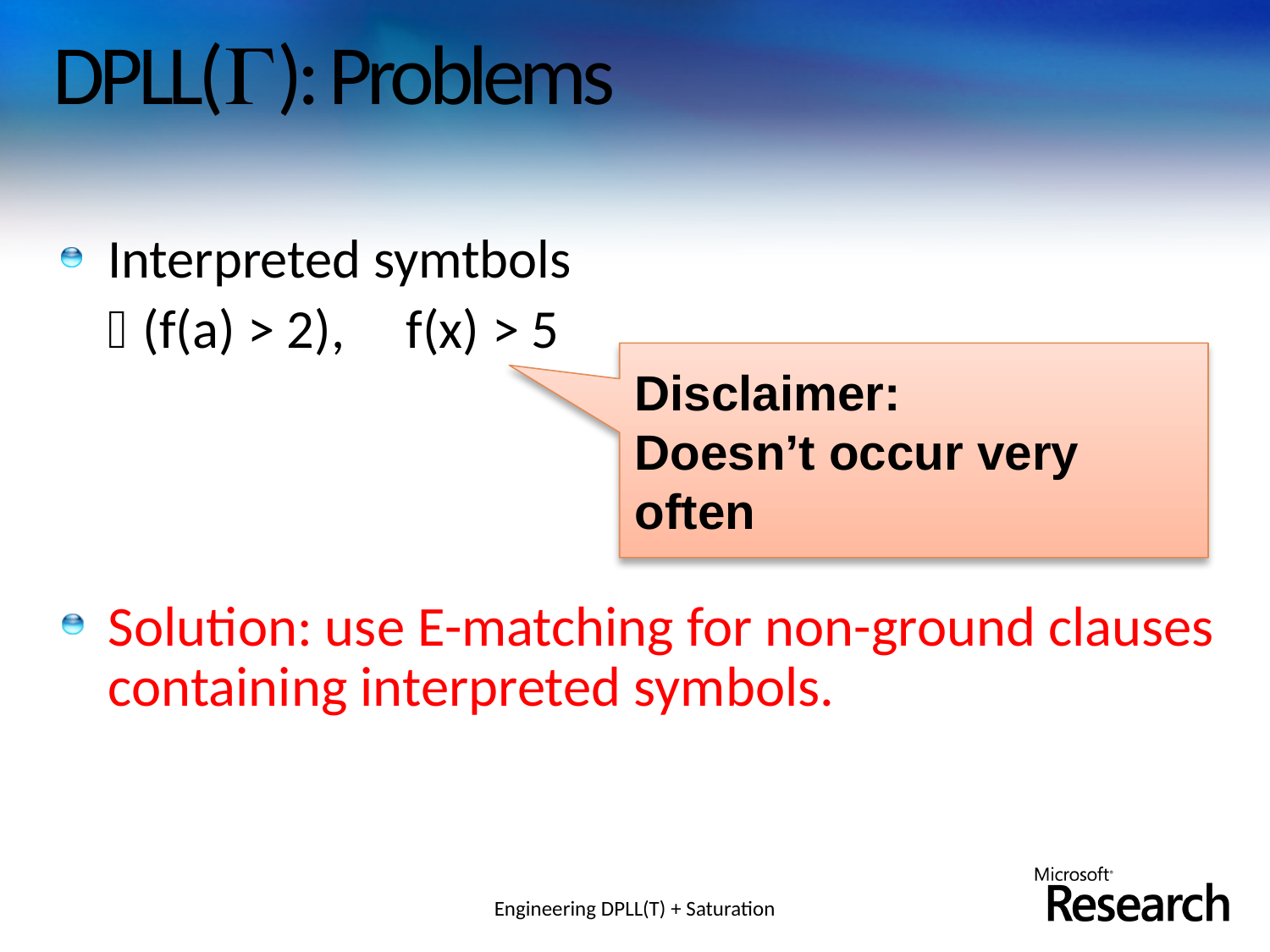

# DPLL(Γ): Problems
Interpreted symtbols
	¬(f(a) > 2),     f(x) > 5

Disclaimer:
Doesn’t occur very often
Solution: use E-matching for non-ground clauses containing interpreted symbols.
Engineering DPLL(T) + Saturation